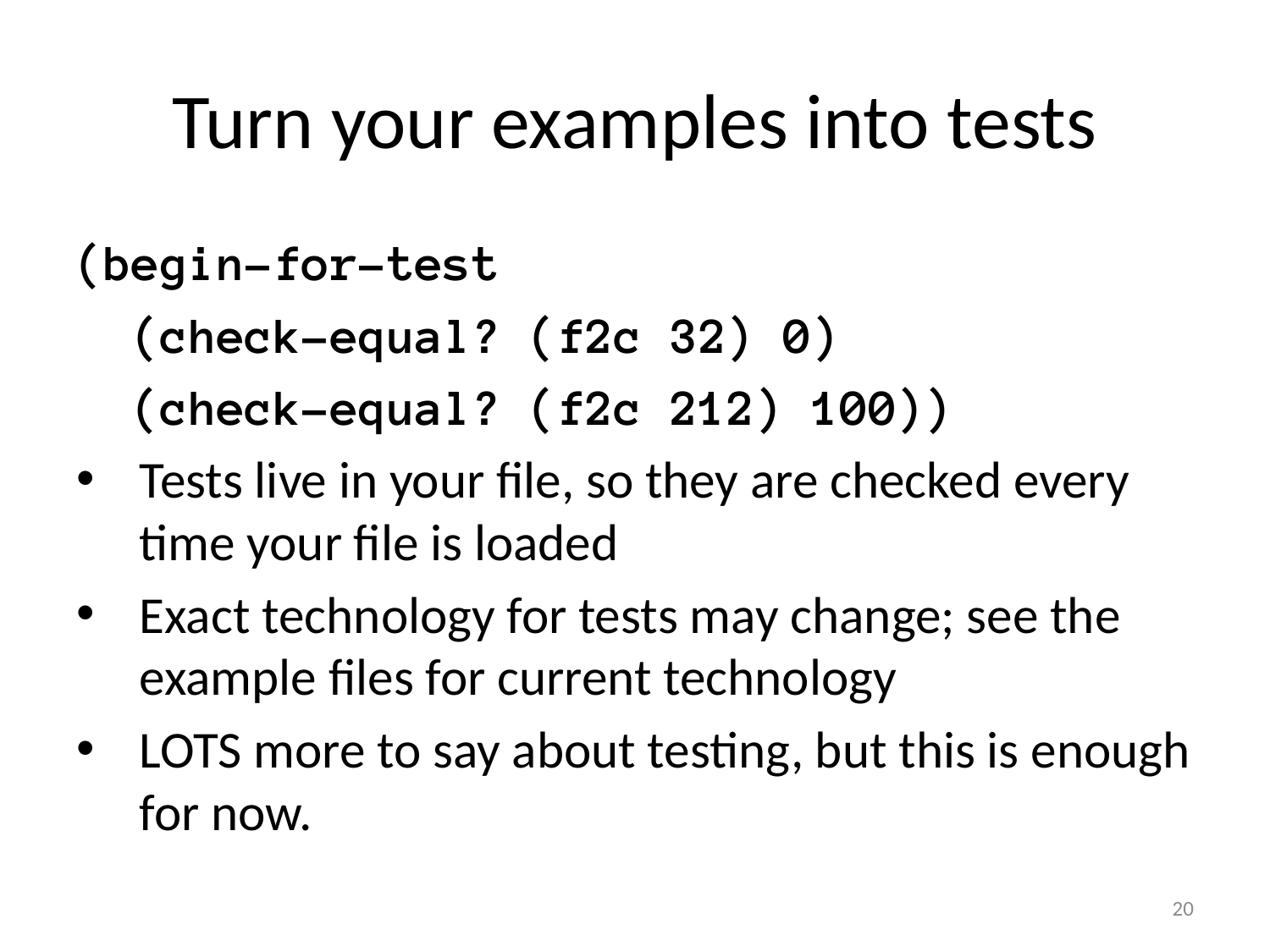

# Turn your examples into tests
(begin-for-test
  (check-equal? (f2c 32) 0)
  (check-equal? (f2c 212) 100))
Tests live in your file, so they are checked every time your file is loaded
Exact technology for tests may change; see the example files for current technology
LOTS more to say about testing, but this is enough for now.

20